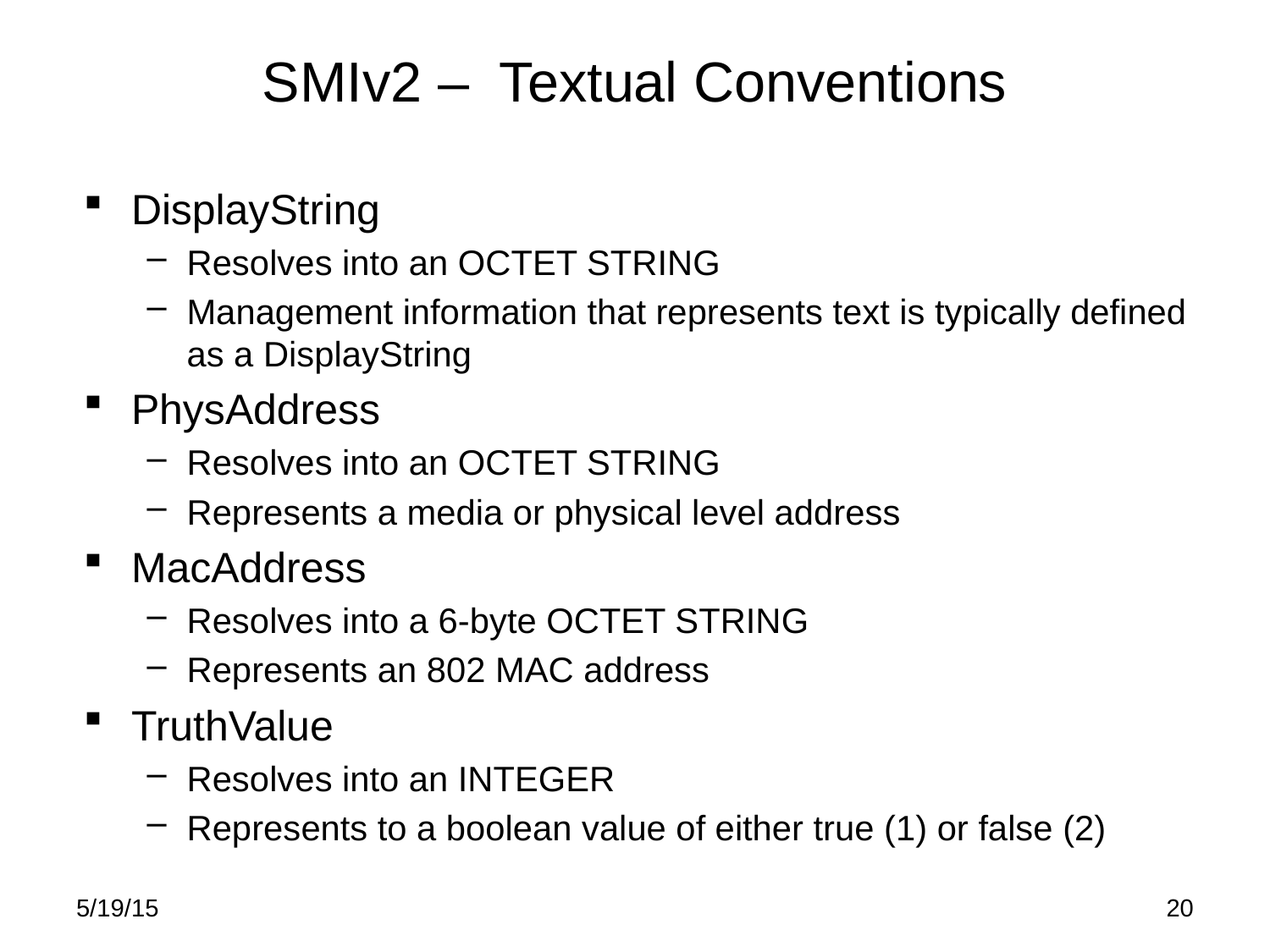

# SMIv2 –  Textual Conventions
DisplayString
Resolves into an OCTET STRING
Management information that represents text is typically defined as a DisplayString
PhysAddress
Resolves into an OCTET STRING
Represents a media or physical level address
MacAddress
Resolves into a 6-byte OCTET STRING
Represents an 802 MAC address
TruthValue
Resolves into an INTEGER
Represents to a boolean value of either true (1) or false (2)
5/19/15
20